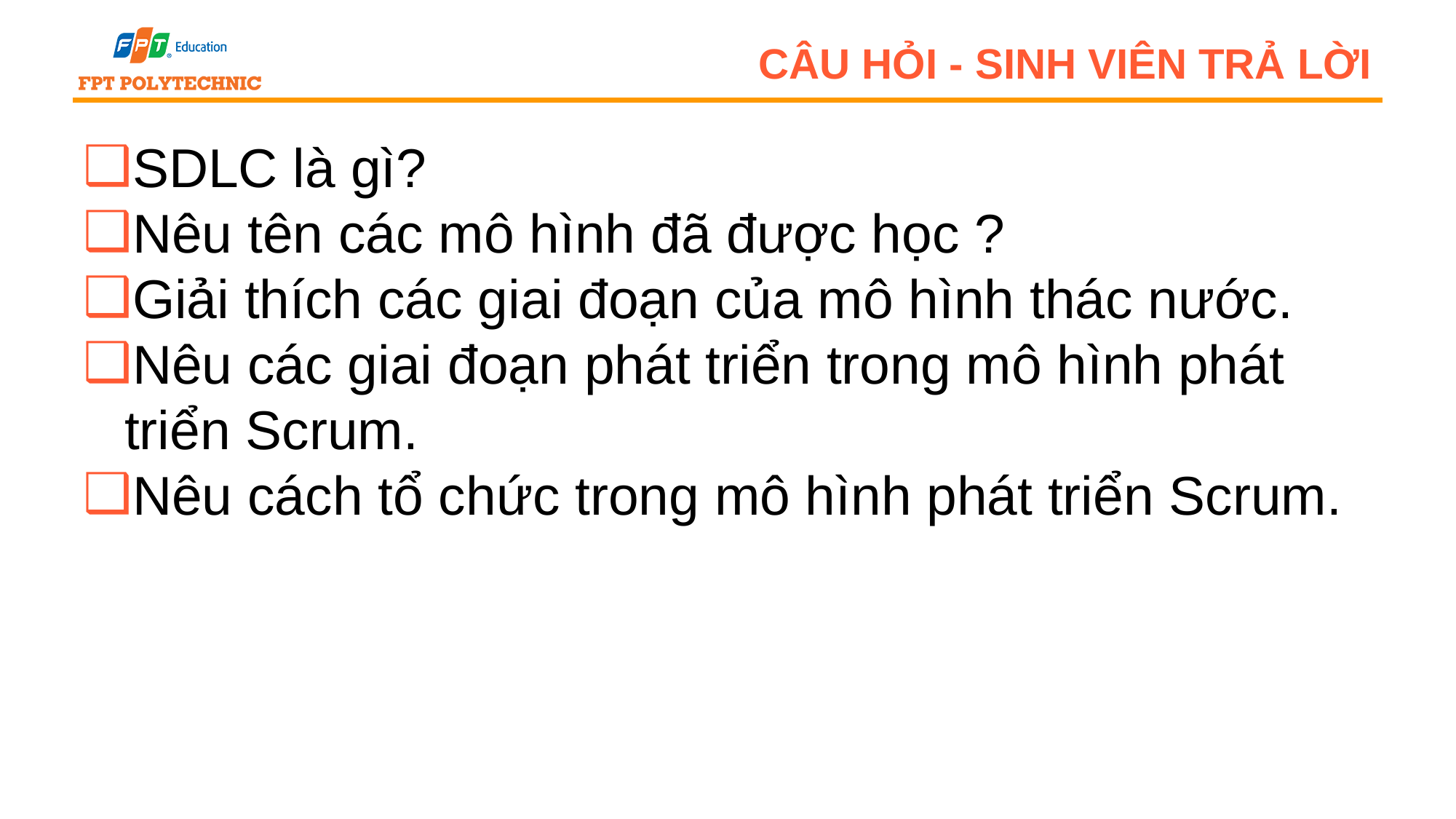

# Câu hỏi - sinh viên trả lời
SDLC là gì?
Nêu tên các mô hình đã được học ?
Giải thích các giai đoạn của mô hình thác nước.
Nêu các giai đoạn phát triển trong mô hình phát triển Scrum.
Nêu cách tổ chức trong mô hình phát triển Scrum.